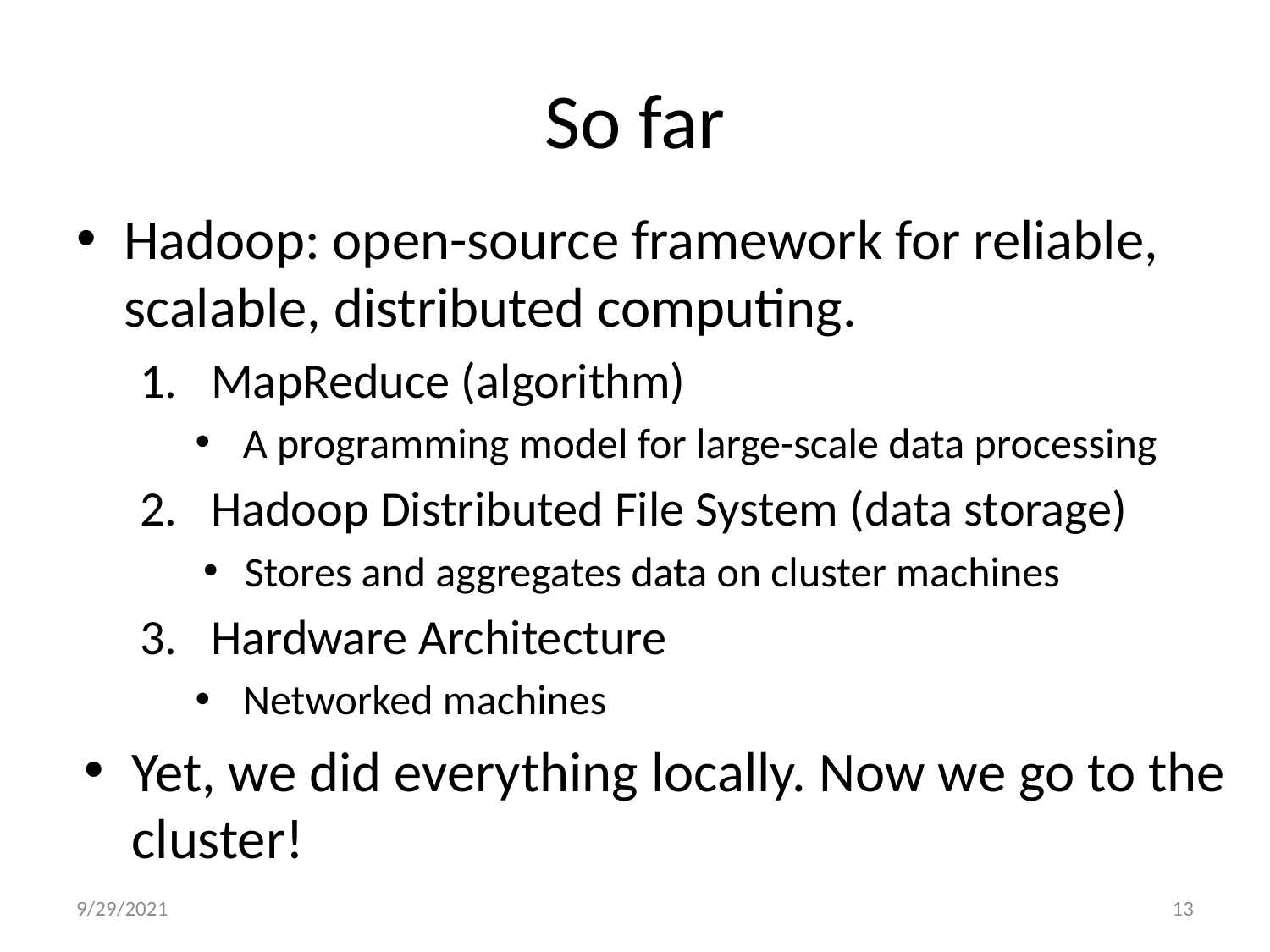

# So far
Hadoop: open-source framework for reliable, scalable, distributed computing.
MapReduce (algorithm)
A programming model for large-scale data processing
Hadoop Distributed File System (data storage)
 Stores and aggregates data on cluster machines
Hardware Architecture
Networked machines
Yet, we did everything locally. Now we go to the cluster!

9/29/2021
13